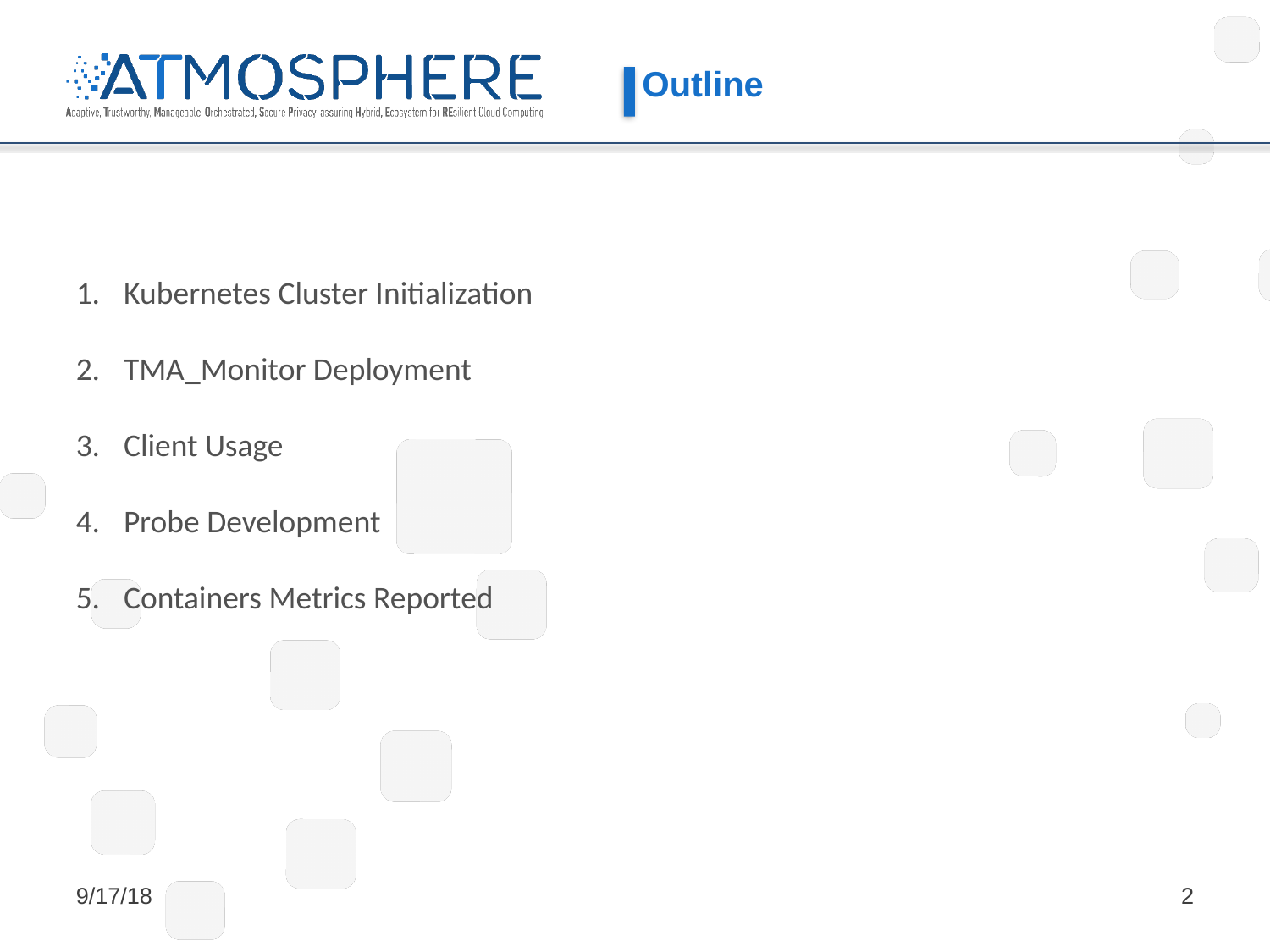

# Outline
Kubernetes Cluster Initialization

TMA_Monitor Deployment

Client Usage

Probe Development

Containers Metrics Reported
9/17/18
2